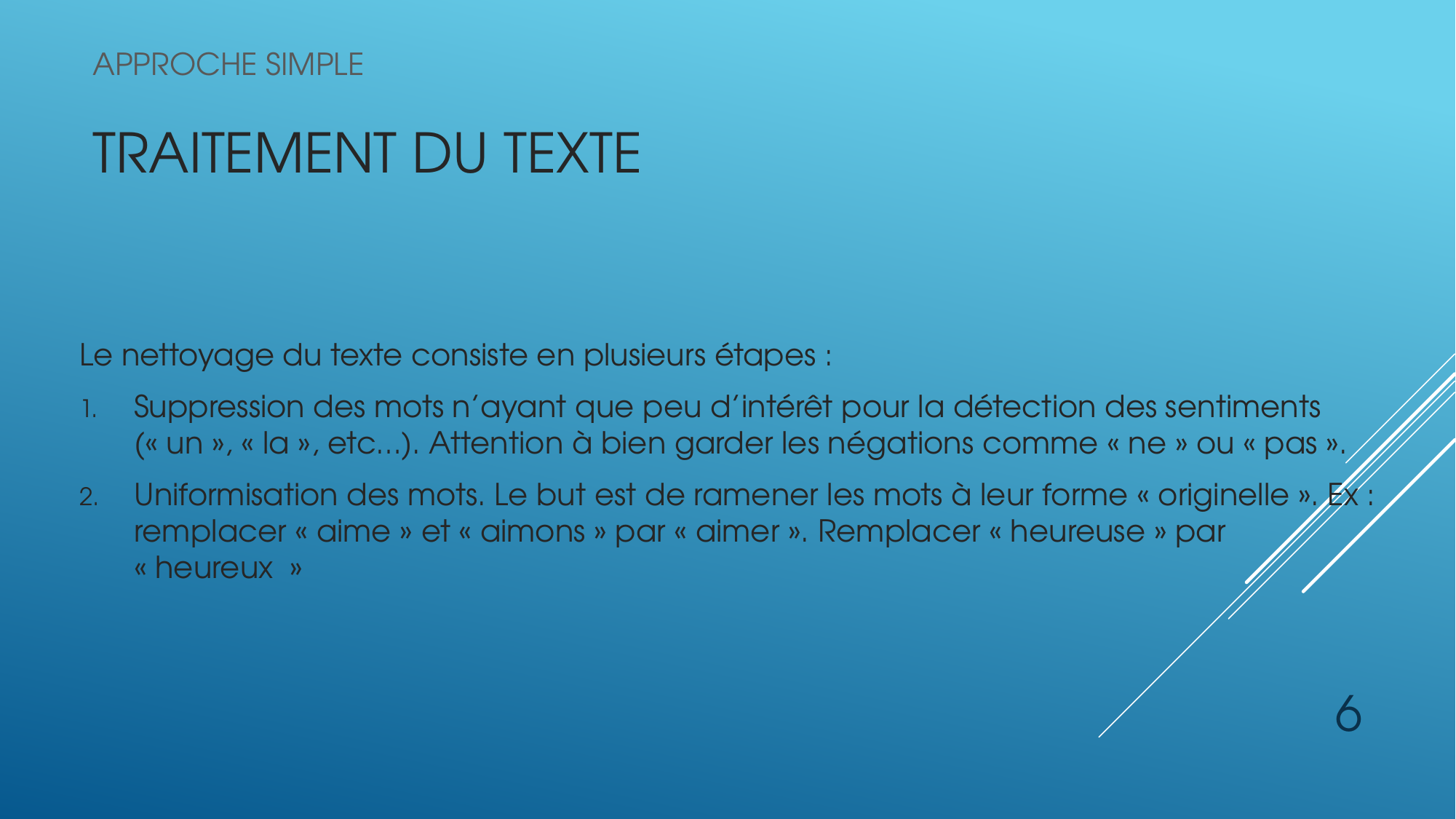

Approche simple
Traitement du texte
Le nettoyage du texte consiste en plusieurs étapes :
Suppression des mots n’ayant que peu d’intérêt pour la détection des sentiments (« un », « la », etc…). Attention à bien garder les négations comme « ne » ou « pas ».
Uniformisation des mots. Le but est de ramener les mots à leur forme « originelle ». Ex : remplacer « aime » et « aimons » par « aimer ». Remplacer « heureuse » par « heureux  »

6